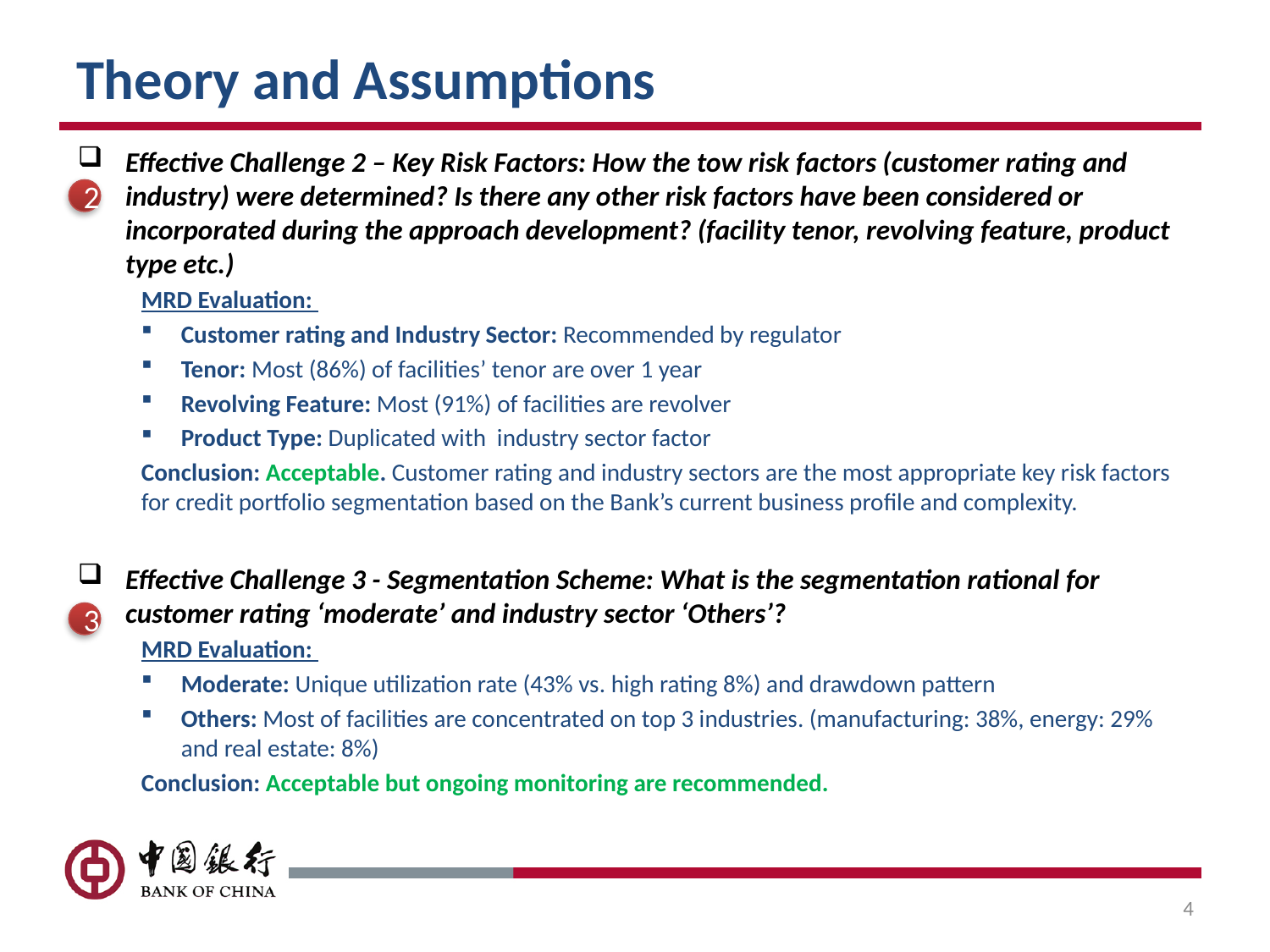

# Theory and Assumptions
Effective Challenge 2 – Key Risk Factors: How the tow risk factors (customer rating and industry) were determined? Is there any other risk factors have been considered or incorporated during the approach development? (facility tenor, revolving feature, product type etc.)
MRD Evaluation:
Customer rating and Industry Sector: Recommended by regulator
Tenor: Most (86%) of facilities’ tenor are over 1 year
Revolving Feature: Most (91%) of facilities are revolver
Product Type: Duplicated with  industry sector factor
Conclusion: Acceptable. Customer rating and industry sectors are the most appropriate key risk factors for credit portfolio segmentation based on the Bank’s current business profile and complexity.

Effective Challenge 3 - Segmentation Scheme: What is the segmentation rational for customer rating ‘moderate’ and industry sector ‘Others’?
MRD Evaluation:
Moderate: Unique utilization rate (43% vs. high rating 8%) and drawdown pattern
Others: Most of facilities are concentrated on top 3 industries. (manufacturing: 38%, energy: 29% and real estate: 8%)
Conclusion: Acceptable but ongoing monitoring are recommended.

2
3
4